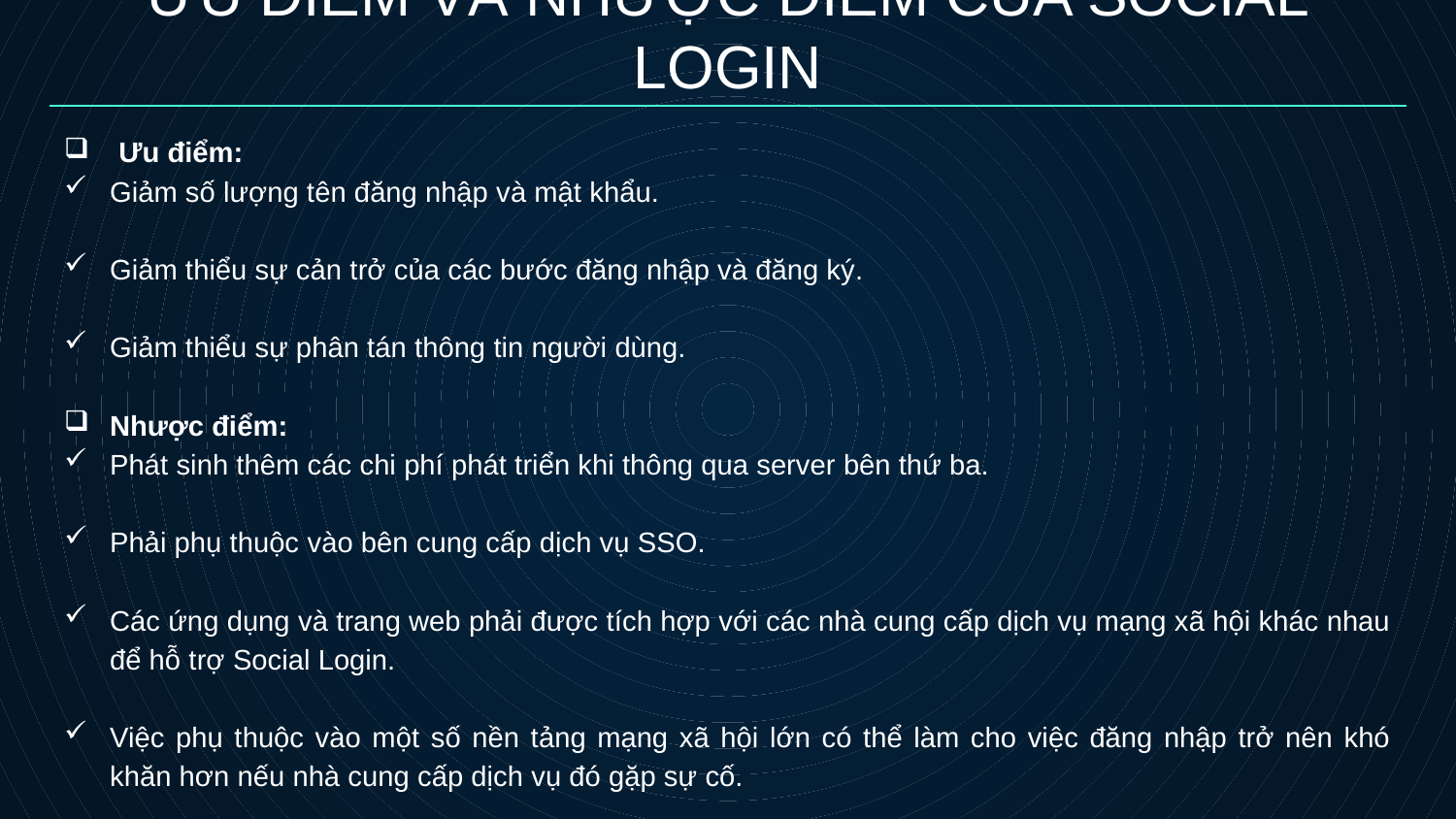

ƯU ĐIỂM VÀ NHƯỢC ĐIỂM CỦA SOCIAL LOGIN
Ưu điểm:
Giảm số lượng tên đăng nhập và mật khẩu.

Giảm thiểu sự cản trở của các bước đăng nhập và đăng ký.

Giảm thiểu sự phân tán thông tin người dùng.

Nhược điểm:
Phát sinh thêm các chi phí phát triển khi thông qua server bên thứ ba.

Phải phụ thuộc vào bên cung cấp dịch vụ SSO.

Các ứng dụng và trang web phải được tích hợp với các nhà cung cấp dịch vụ mạng xã hội khác nhau để hỗ trợ Social Login.

Việc phụ thuộc vào một số nền tảng mạng xã hội lớn có thể làm cho việc đăng nhập trở nên khó khăn hơn nếu nhà cung cấp dịch vụ đó gặp sự cố.